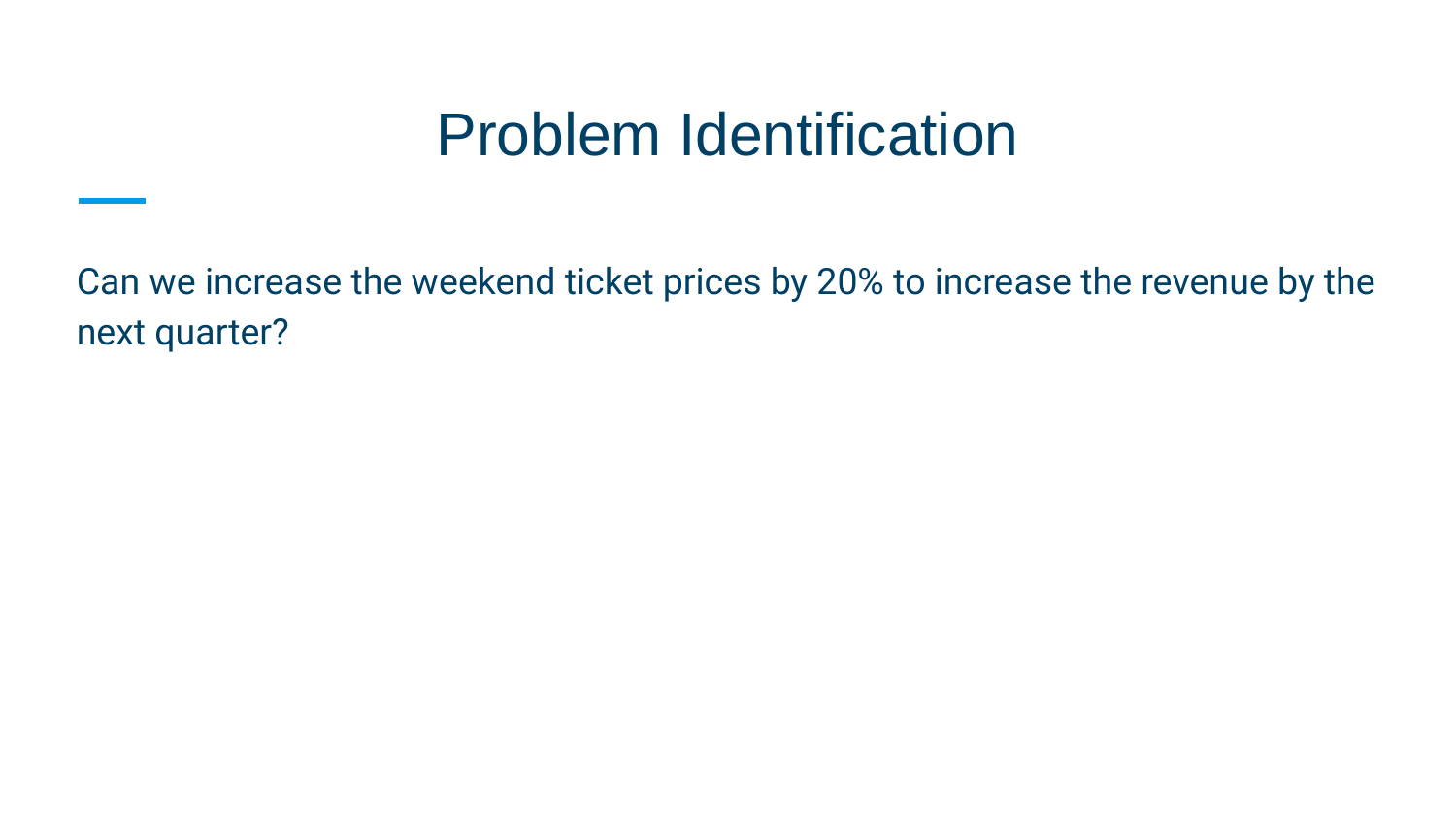

# Problem Identification
Can we increase the weekend ticket prices by 20% to increase the revenue by the next quarter?